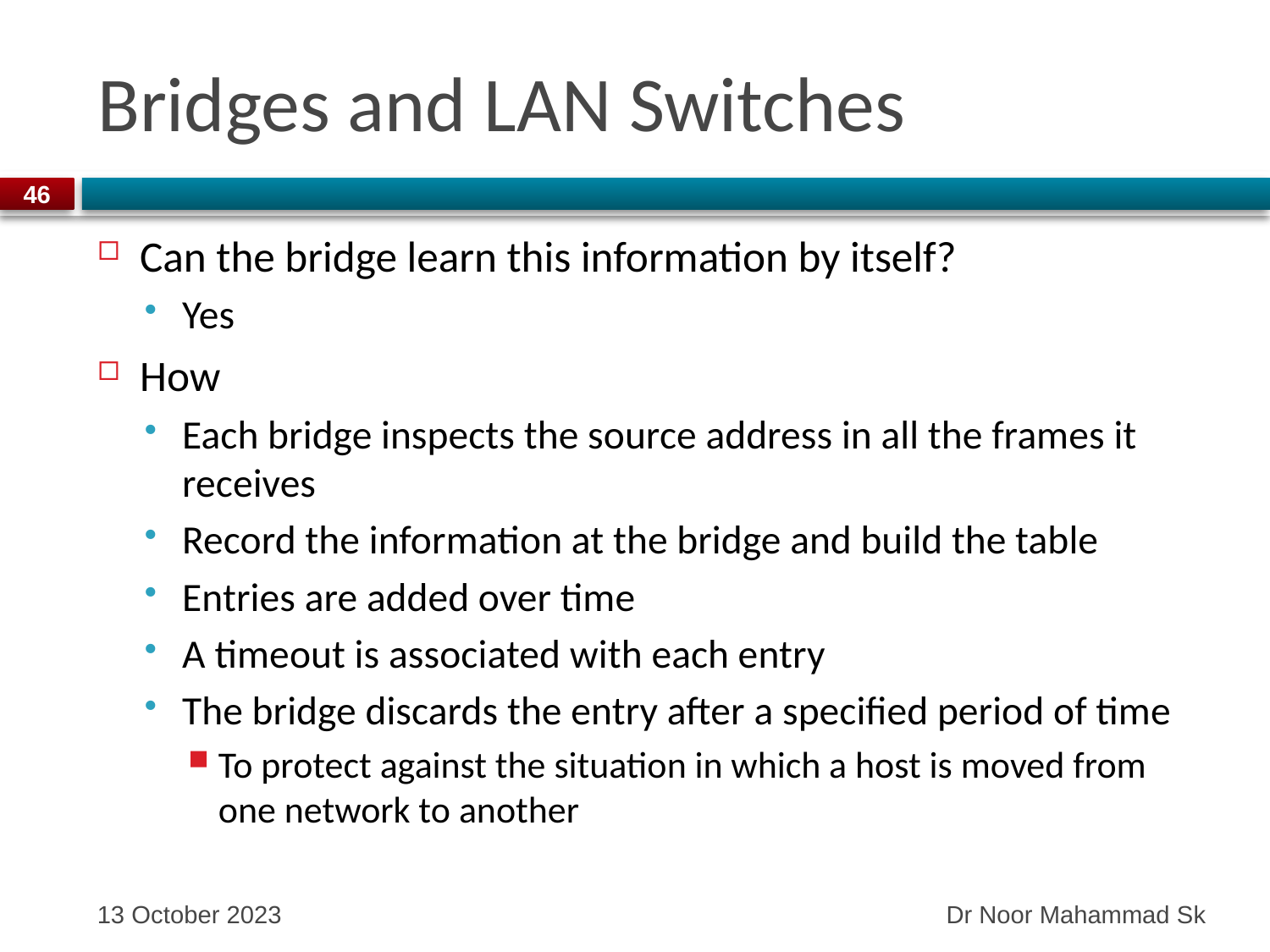

# Bridges and LAN Switches
46
Can the bridge learn this information by itself?
Yes
How
Each bridge inspects the source address in all the frames it receives
Record the information at the bridge and build the table
Entries are added over time
A timeout is associated with each entry
The bridge discards the entry after a specified period of time
To protect against the situation in which a host is moved from one network to another
Dr Noor Mahammad Sk
13 October 2023